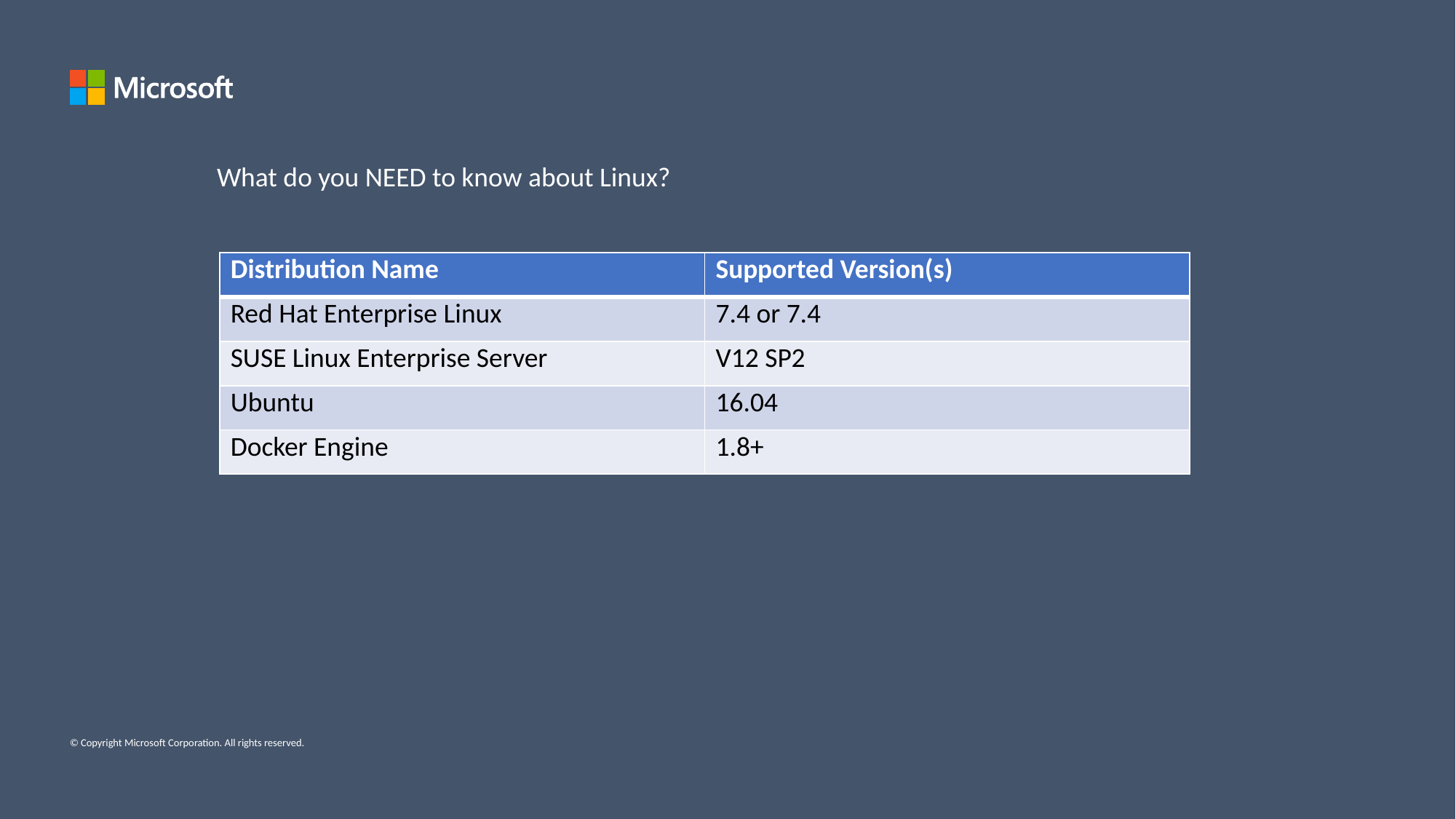

What do you NEED to know about Linux?
| Distribution Name | Supported Version(s) |
| --- | --- |
| Red Hat Enterprise Linux | 7.4 or 7.4 |
| SUSE Linux Enterprise Server | V12 SP2 |
| Ubuntu | 16.04 |
| Docker Engine | 1.8+ |